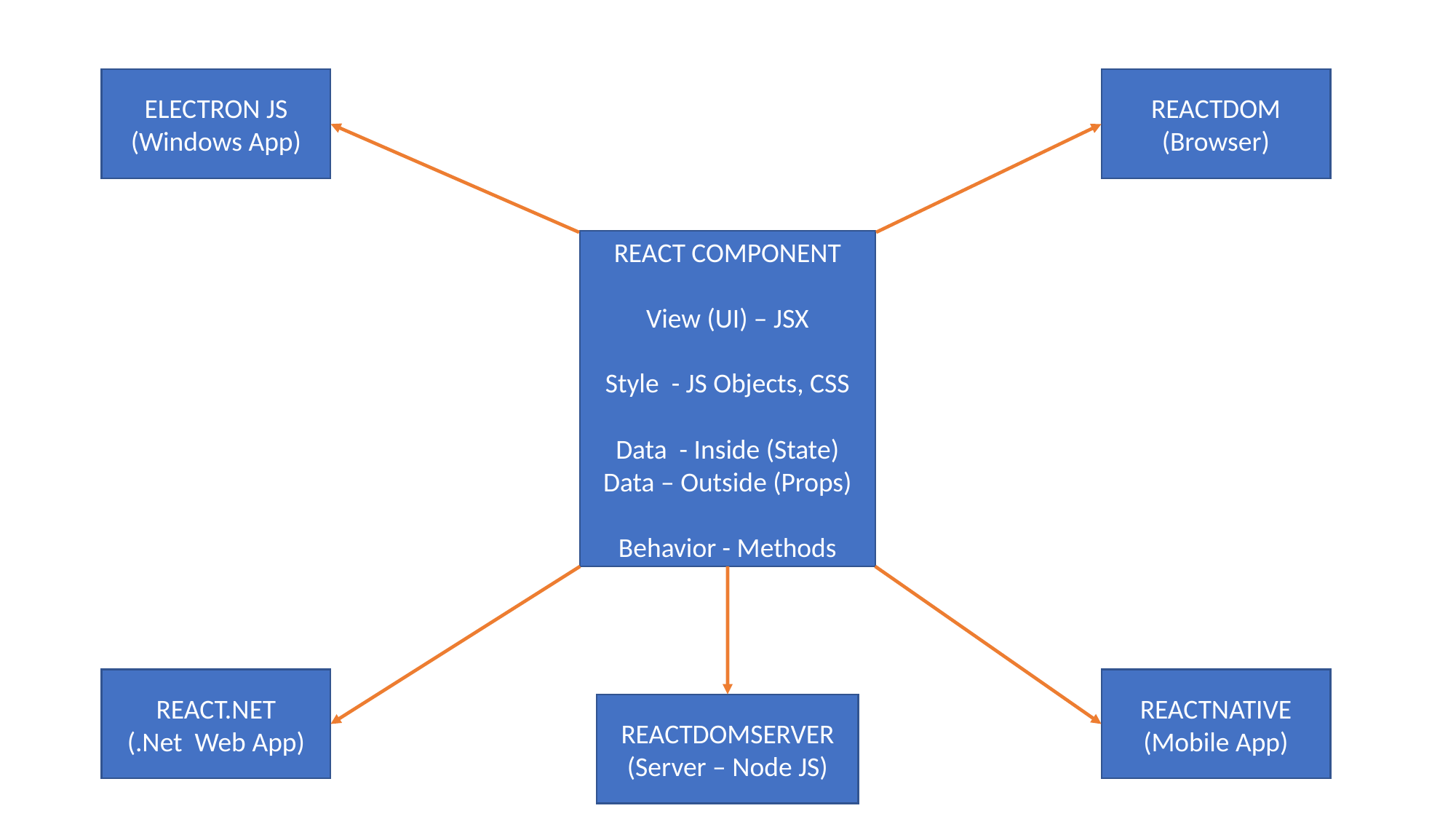

ELECTRON JS
(Windows App)
REACTDOM
(Browser)
REACT COMPONENT

View (UI) – JSX

Style  - JS Objects, CSS

Data  - Inside (State)
Data – Outside (Props)

Behavior - Methods
REACT.NET
(.Net  Web App)
REACTNATIVE
(Mobile App)
REACTDOMSERVER
(Server – Node JS)